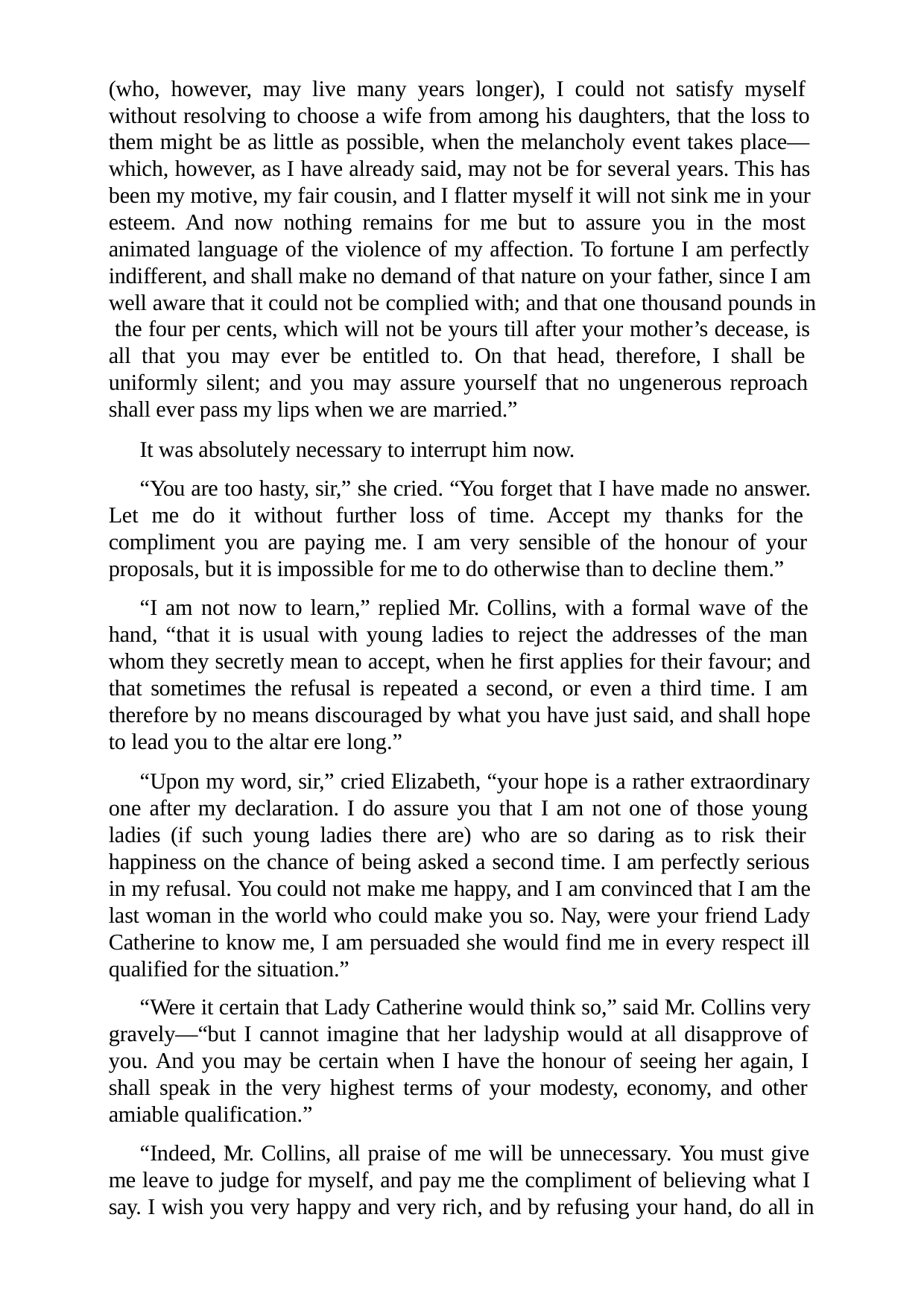

(who, however, may live many years longer), I could not satisfy myself  without resolving to choose a wife from among his daughters, that the loss to  them might be as little as possible, when the melancholy event takes place—  which, however, as I have already said, may not be for several years. This has  been my motive, my fair cousin, and I flatter myself it will not sink me in your  esteem. And now nothing remains for me but to assure you in the most  animated language of the violence of my affection. To fortune I am perfectly  indifferent, and shall make no demand of that nature on your father, since I am  well aware that it could not be complied with; and that one thousand pounds in  the four per cents, which will not be yours till after your mother’s decease, is  all that you may ever be entitled to. On that head, therefore, I shall be  uniformly silent; and you may assure yourself that no ungenerous reproach  shall ever pass my lips when we are married.”
It was absolutely necessary to interrupt him now.
“You are too hasty, sir,” she cried. “You forget that I have made no answer.  Let me do it without further loss of time. Accept my thanks for the  compliment you are paying me. I am very sensible of the honour of your  proposals, but it is impossible for me to do otherwise than to decline them.”
“I am not now to learn,” replied Mr. Collins, with a formal wave of the  hand, “that it is usual with young ladies to reject the addresses of the man  whom they secretly mean to accept, when he first applies for their favour; and  that sometimes the refusal is repeated a second, or even a third time. I am  therefore by no means discouraged by what you have just said, and shall hope  to lead you to the altar ere long.”
“Upon my word, sir,” cried Elizabeth, “your hope is a rather extraordinary  one after my declaration. I do assure you that I am not one of those young  ladies (if such young ladies there are) who are so daring as to risk their  happiness on the chance of being asked a second time. I am perfectly serious  in my refusal. You could not make me happy, and I am convinced that I am the  last woman in the world who could make you so. Nay, were your friend Lady  Catherine to know me, I am persuaded she would find me in every respect ill  qualified for the situation.”
“Were it certain that Lady Catherine would think so,” said Mr. Collins very  gravely—“but I cannot imagine that her ladyship would at all disapprove of  you. And you may be certain when I have the honour of seeing her again, I  shall speak in the very highest terms of your modesty, economy, and other  amiable qualification.”
“Indeed, Mr. Collins, all praise of me will be unnecessary. You must give  me leave to judge for myself, and pay me the compliment of believing what I  say. I wish you very happy and very rich, and by refusing your hand, do all in